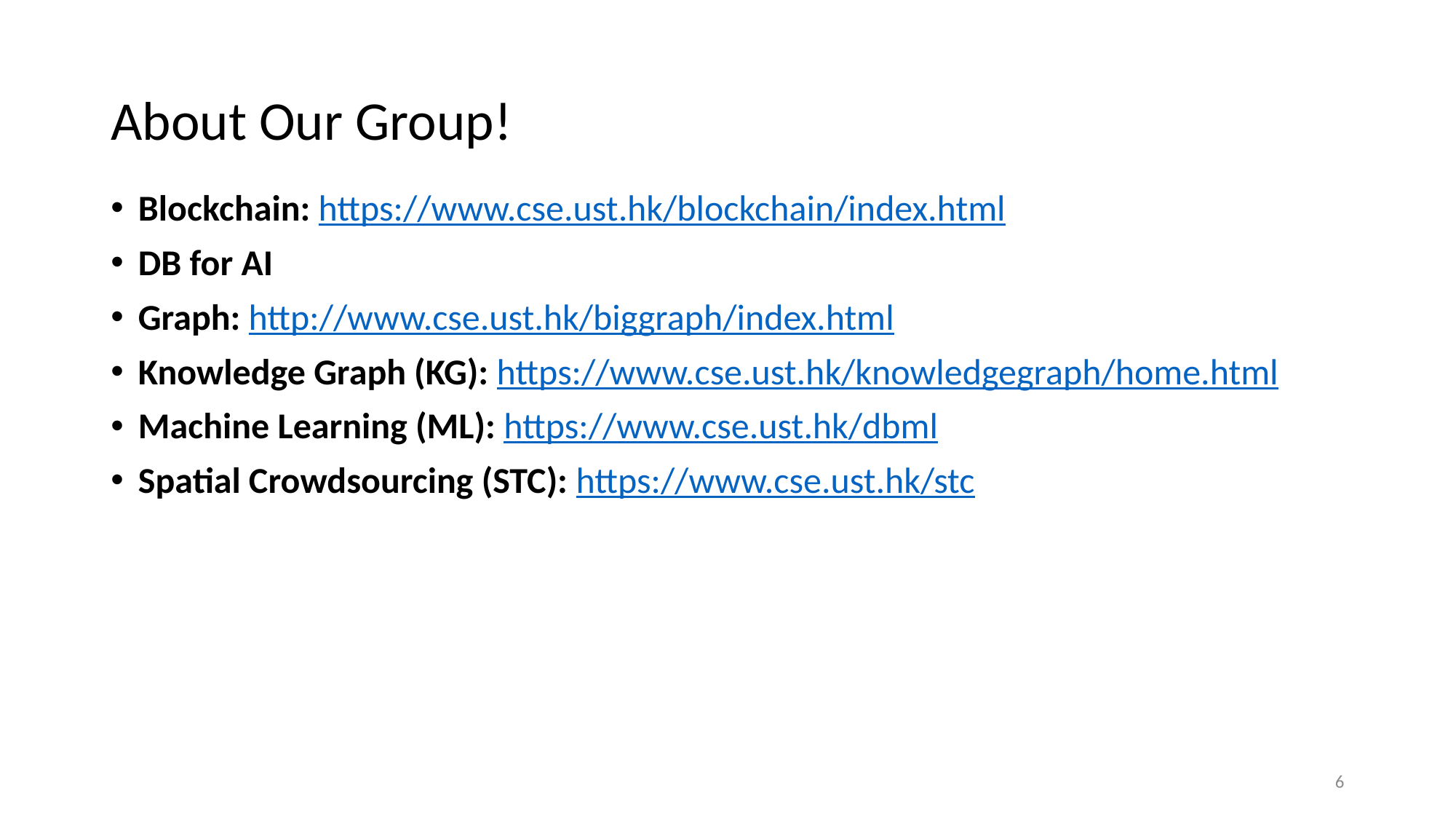

# About Our Group!
Blockchain: https://www.cse.ust.hk/blockchain/index.html
DB for AI
Graph: http://www.cse.ust.hk/biggraph/index.html
Knowledge Graph (KG): https://www.cse.ust.hk/knowledgegraph/home.html
Machine Learning (ML): https://www.cse.ust.hk/dbml
Spatial Crowdsourcing (STC): https://www.cse.ust.hk/stc

6